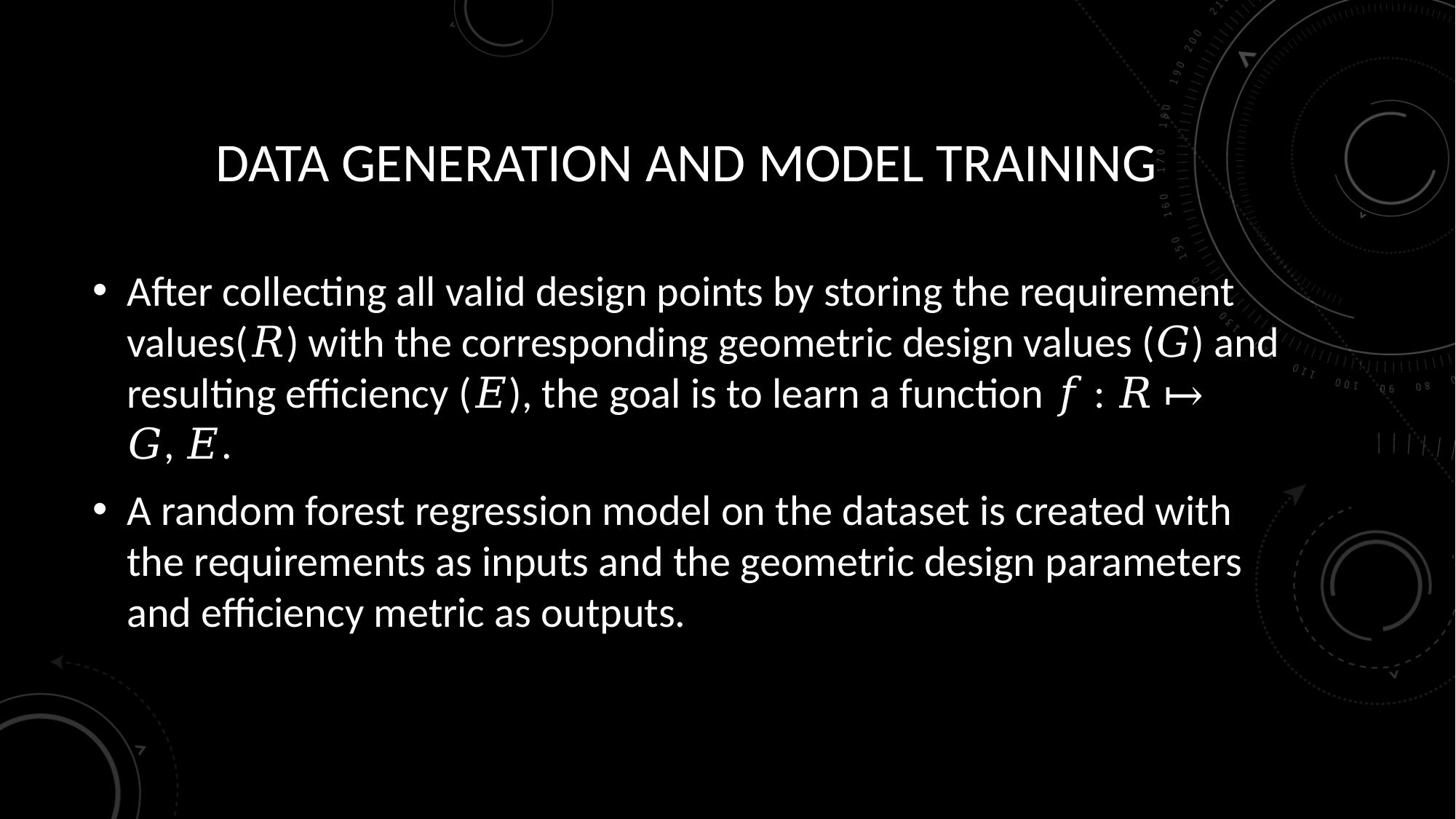

# Data Generation And Model Training
After collecting all valid design points by storing the requirement values(𝑅) with the corresponding geometric design values (𝐺) and resulting efficiency (𝐸), the goal is to learn a function 𝑓 : 𝑅 ↦ 𝐺, 𝐸.
A random forest regression model on the dataset is created with the requirements as inputs and the geometric design parameters and efficiency metric as outputs.